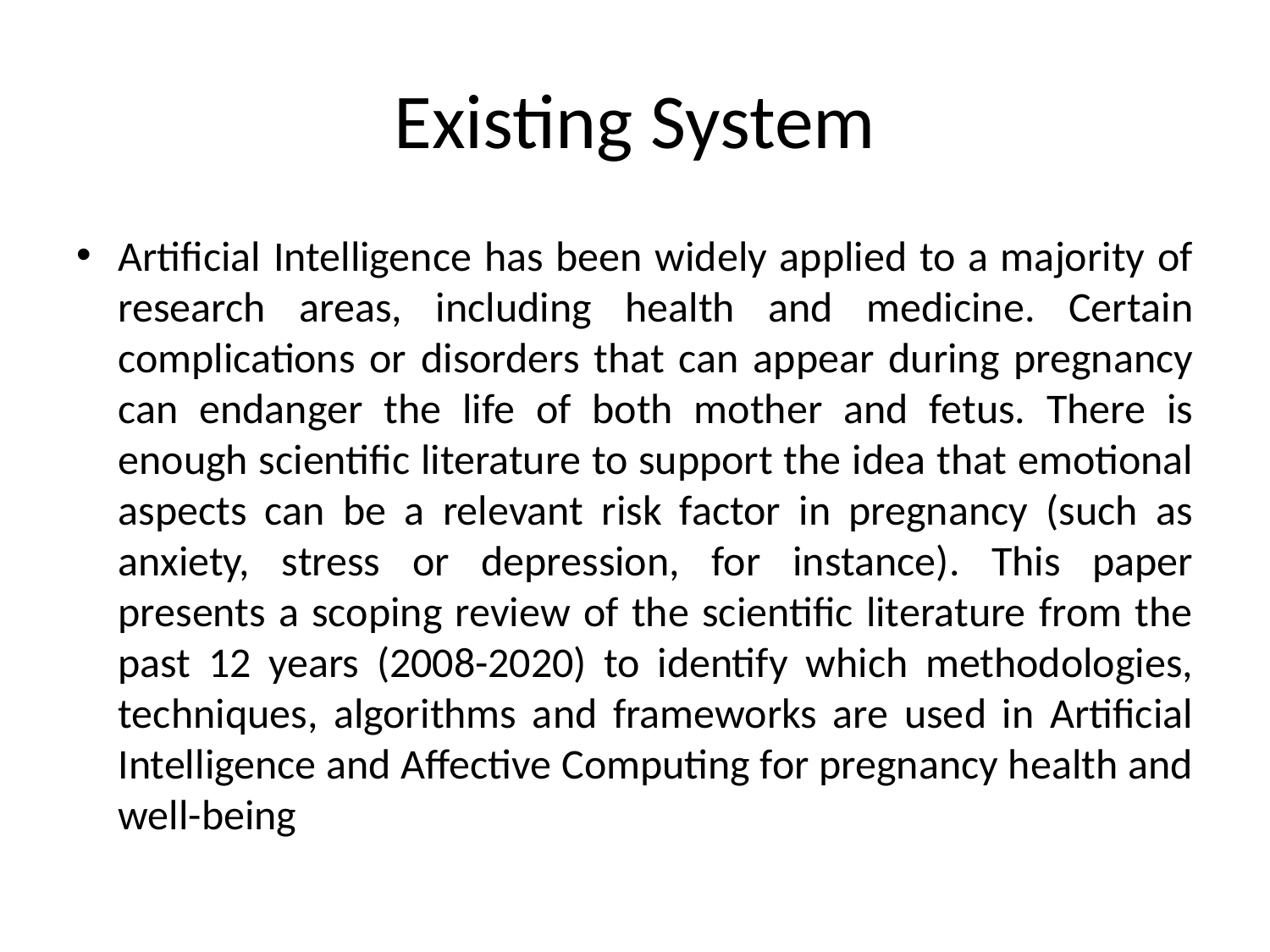

# Existing System
Artificial Intelligence has been widely applied to a majority of research areas, including health and medicine. Certain complications or disorders that can appear during pregnancy can endanger the life of both mother and fetus. There is enough scientific literature to support the idea that emotional aspects can be a relevant risk factor in pregnancy (such as anxiety, stress or depression, for instance). This paper presents a scoping review of the scientific literature from the past 12 years (2008-2020) to identify which methodologies, techniques, algorithms and frameworks are used in Artificial Intelligence and Affective Computing for pregnancy health and well-being